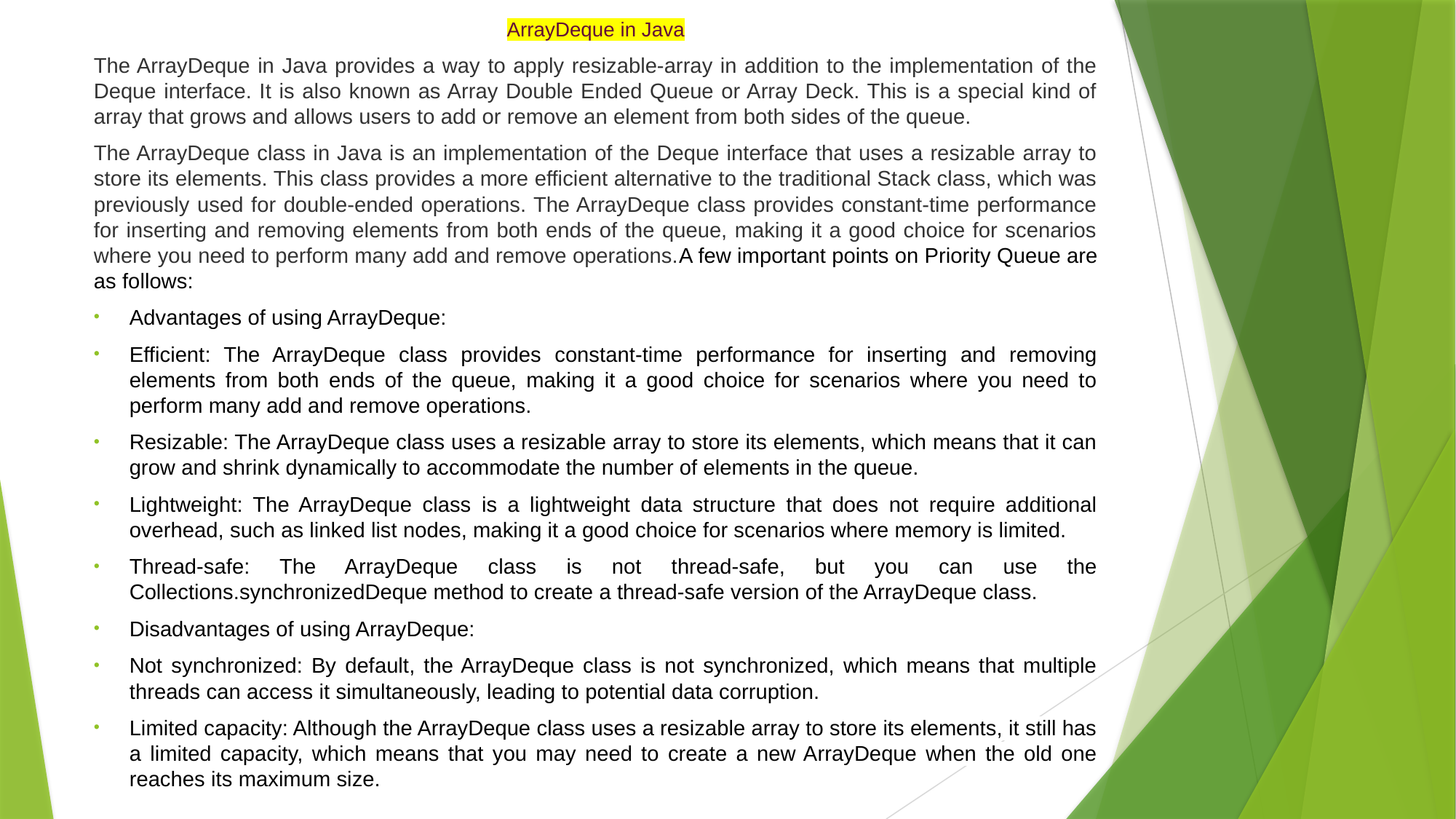

ArrayDeque in Java
The ArrayDeque in Java provides a way to apply resizable-array in addition to the implementation of the Deque interface. It is also known as Array Double Ended Queue or Array Deck. This is a special kind of array that grows and allows users to add or remove an element from both sides of the queue.
The ArrayDeque class in Java is an implementation of the Deque interface that uses a resizable array to store its elements. This class provides a more efficient alternative to the traditional Stack class, which was previously used for double-ended operations. The ArrayDeque class provides constant-time performance for inserting and removing elements from both ends of the queue, making it a good choice for scenarios where you need to perform many add and remove operations.A few important points on Priority Queue are as follows:
Advantages of using ArrayDeque:
Efficient: The ArrayDeque class provides constant-time performance for inserting and removing elements from both ends of the queue, making it a good choice for scenarios where you need to perform many add and remove operations.
Resizable: The ArrayDeque class uses a resizable array to store its elements, which means that it can grow and shrink dynamically to accommodate the number of elements in the queue.
Lightweight: The ArrayDeque class is a lightweight data structure that does not require additional overhead, such as linked list nodes, making it a good choice for scenarios where memory is limited.
Thread-safe: The ArrayDeque class is not thread-safe, but you can use the Collections.synchronizedDeque method to create a thread-safe version of the ArrayDeque class.
Disadvantages of using ArrayDeque:
Not synchronized: By default, the ArrayDeque class is not synchronized, which means that multiple threads can access it simultaneously, leading to potential data corruption.
Limited capacity: Although the ArrayDeque class uses a resizable array to store its elements, it still has a limited capacity, which means that you may need to create a new ArrayDeque when the old one reaches its maximum size.